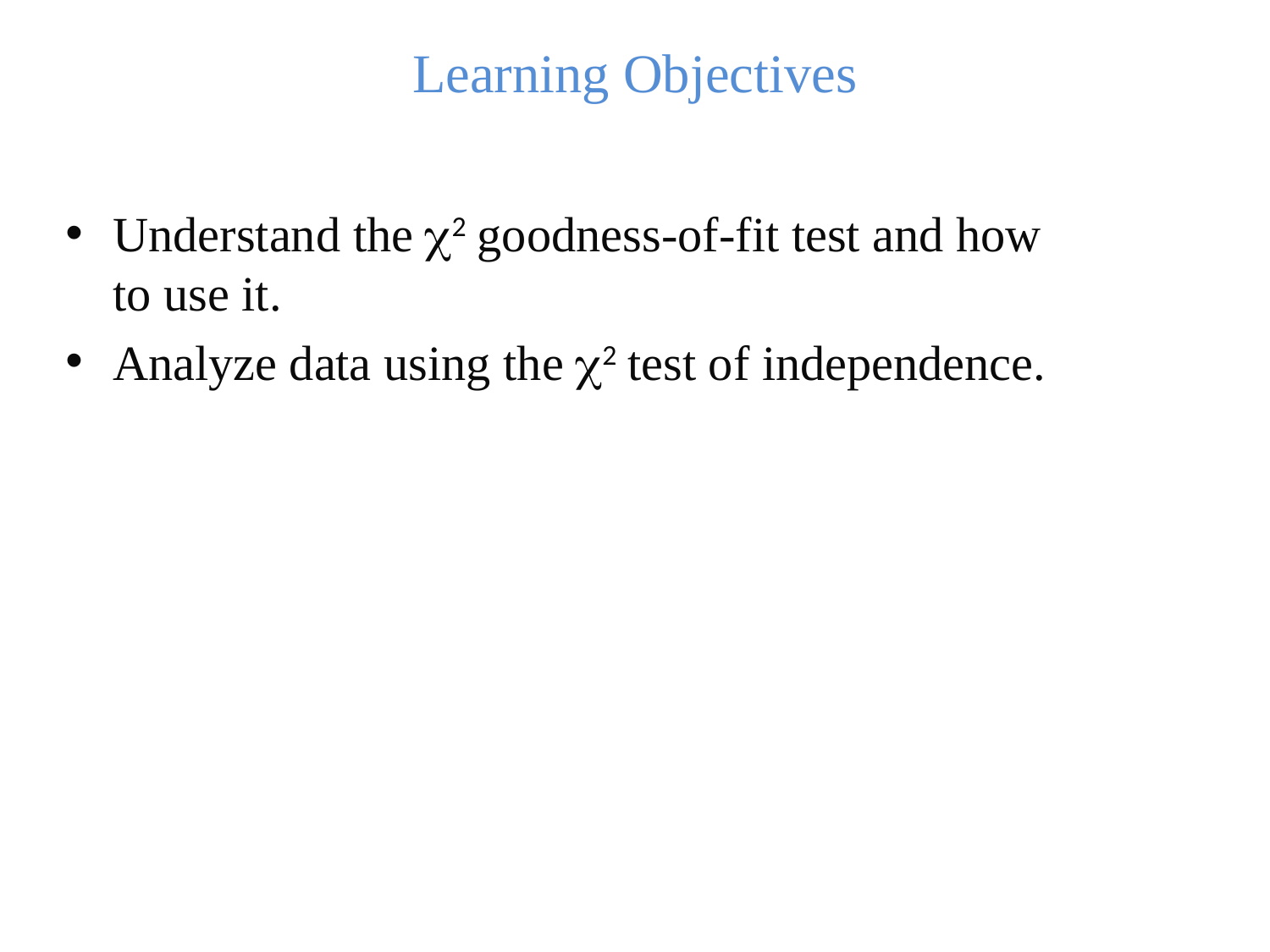

Learning Objectives
Understand the χ2 goodness-of-fit test and how
to use it.
Analyze data using the χ2 test of independence.